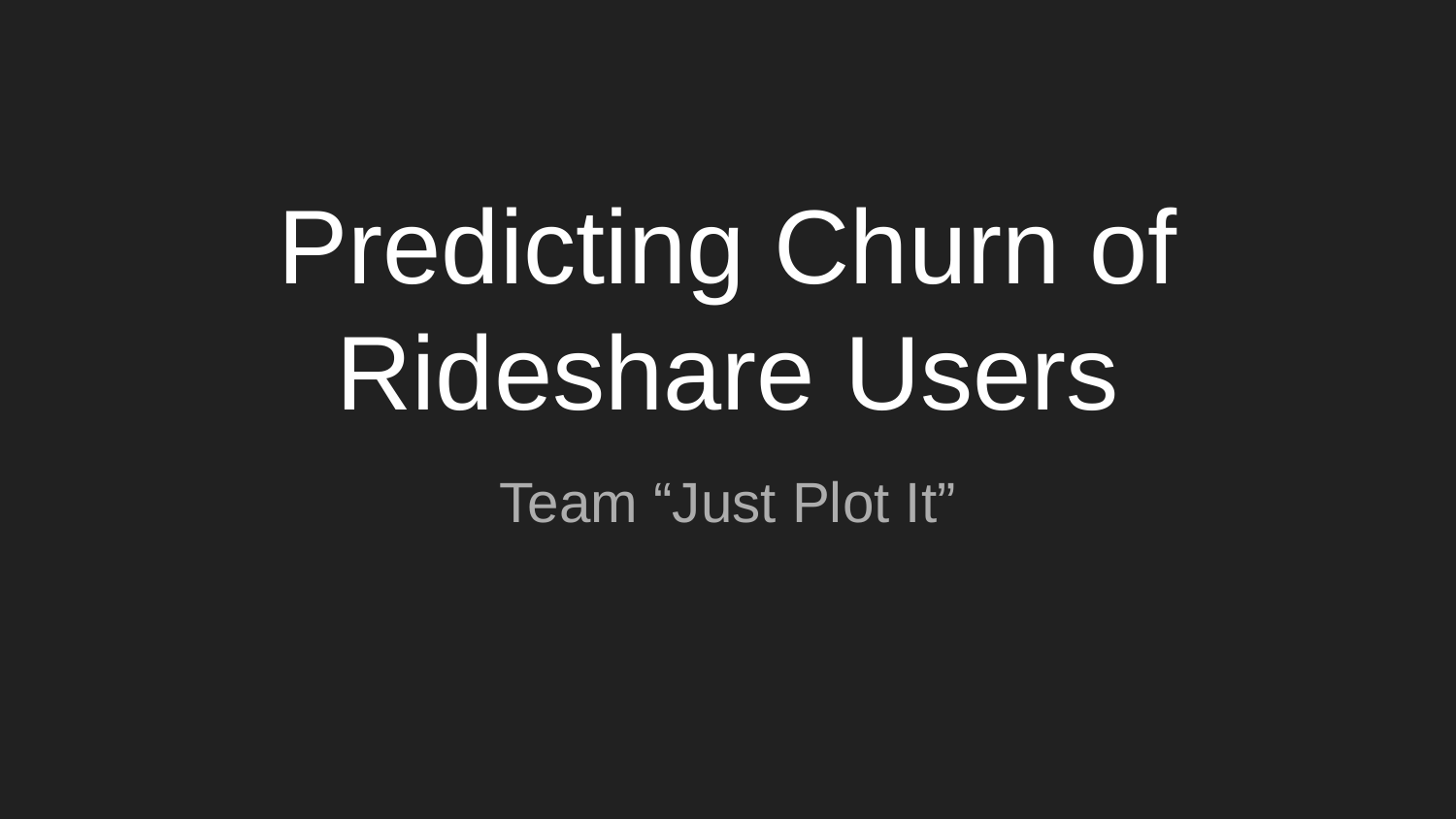

# Predicting Churn of Rideshare Users
Team “Just Plot It”